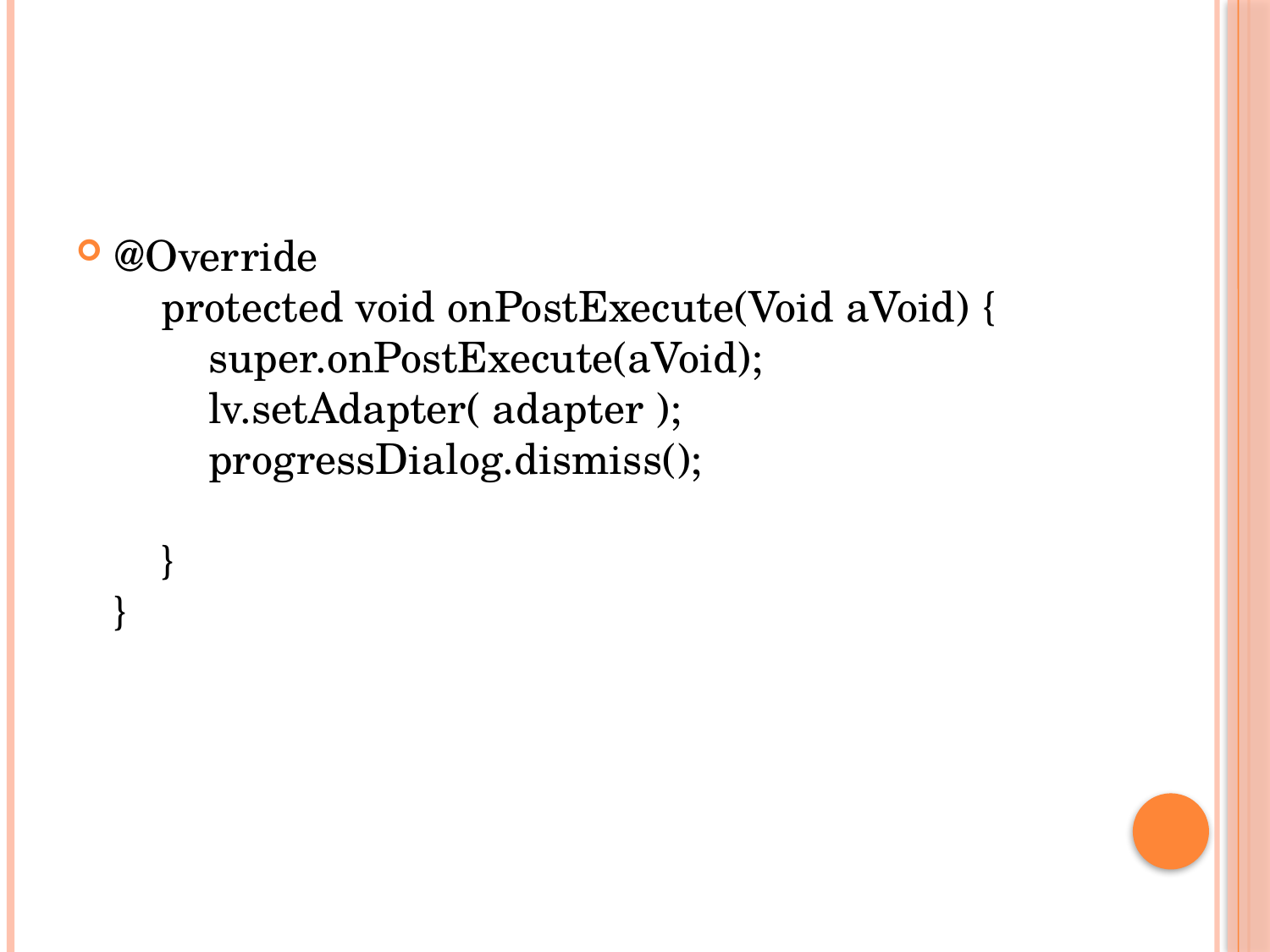

#
@Override
    protected void onPostExecute(Void aVoid) {
        super.onPostExecute(aVoid);
        lv.setAdapter( adapter );
        progressDialog.dismiss();
    }
}